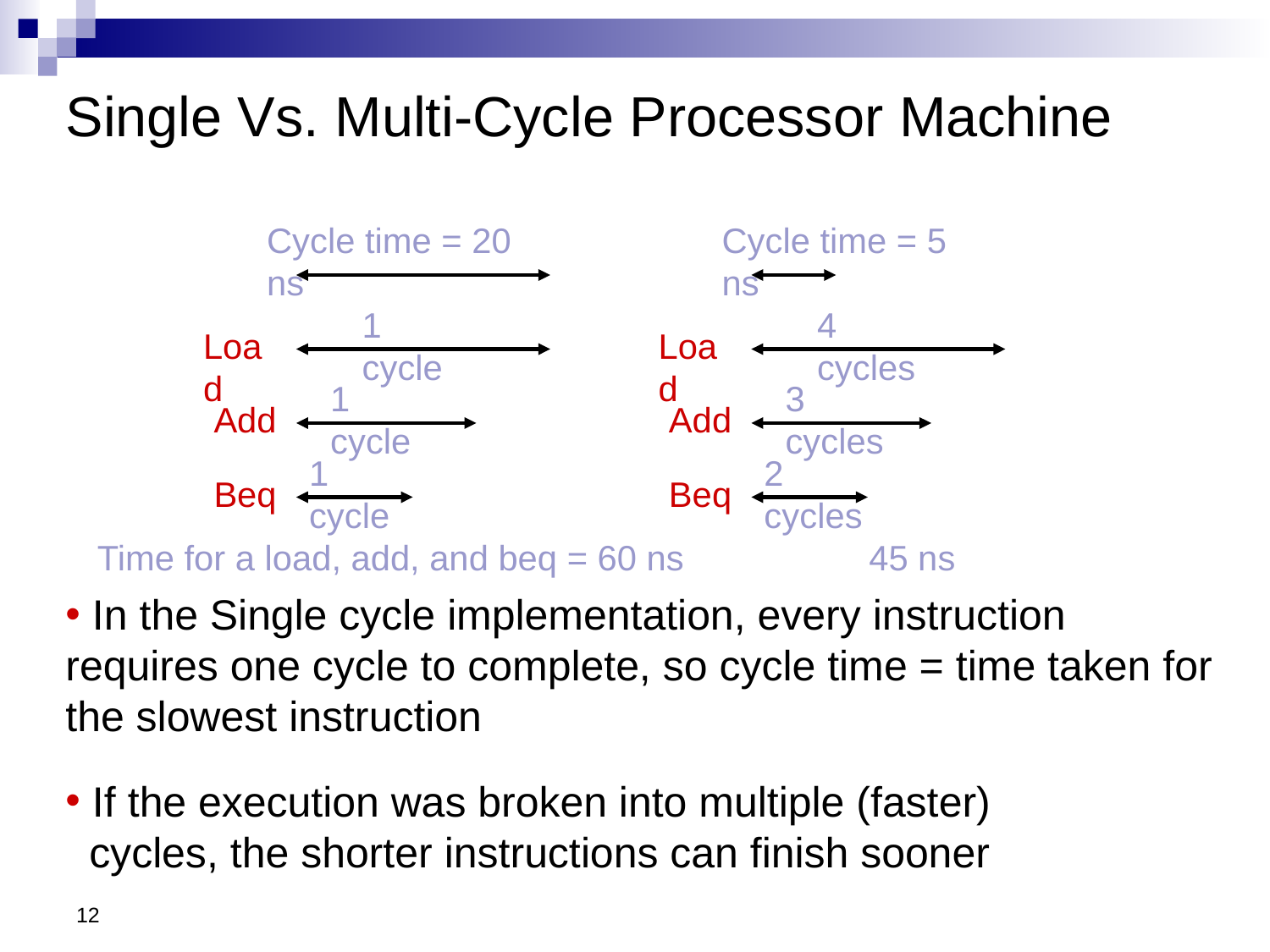

Single Vs. Multi-Cycle Processor Machine
Cycle time = 20 ns
Cycle time = 5 ns
1 cycle
4 cycles
Load
Load
1 cycle
3 cycles
Add
Add
1 cycle
2 cycles
Beq
Beq
Time for a load, add, and beq = 60 ns                   45 ns
 In the Single cycle implementation, every instruction requires one cycle to complete, so cycle time = time taken for the slowest instruction

 If the execution was broken into multiple (faster)
  cycles, the shorter instructions can finish sooner
12